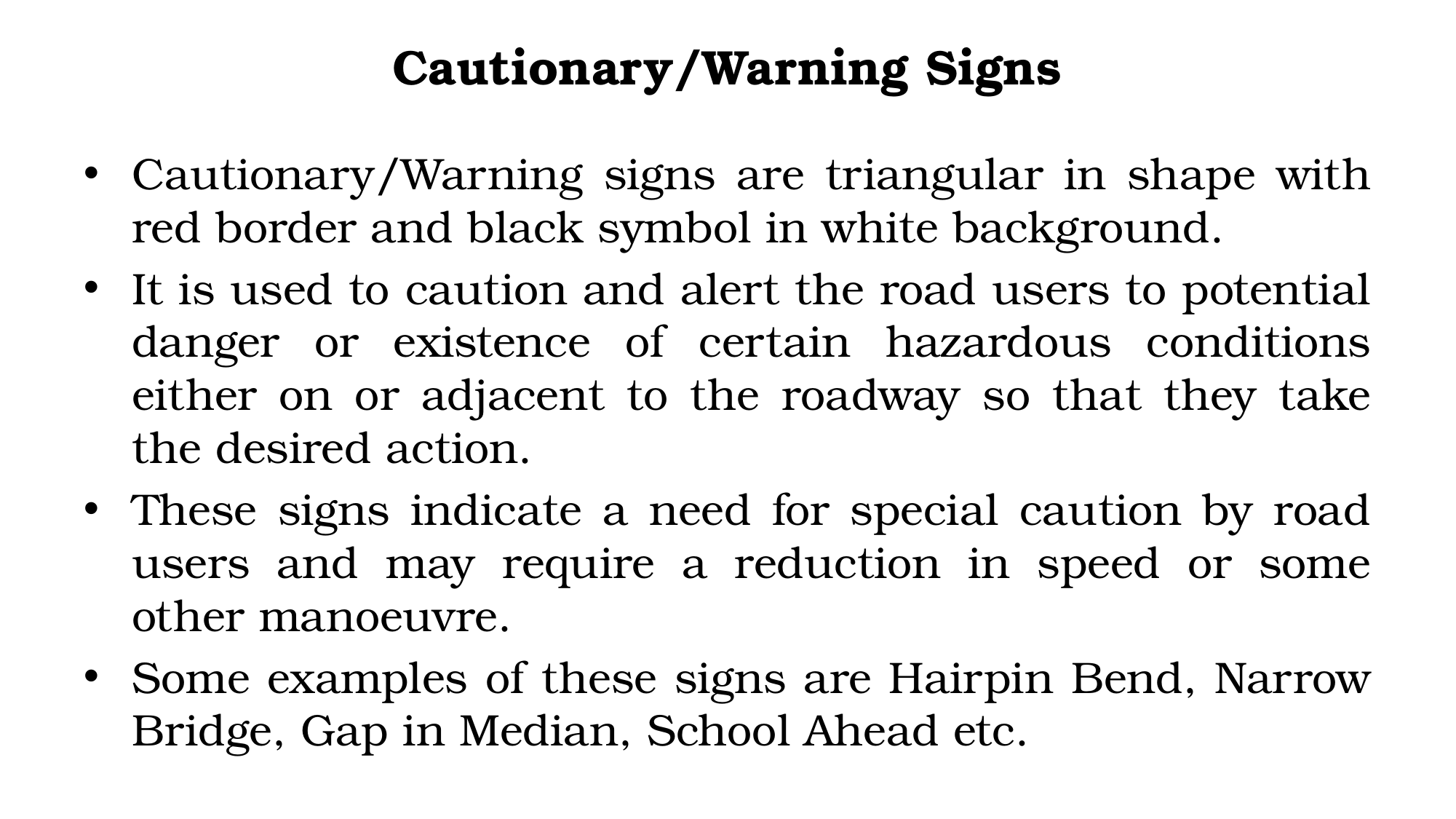

# Cautionary/Warning Signs
Cautionary/Warning signs are triangular in shape with red border and black symbol in white background.
It is used to caution and alert the road users to potential danger or existence of certain hazardous conditions either on or adjacent to the roadway so that they take the desired action.
These signs indicate a need for special caution by road users and may require a reduction in speed or some other manoeuvre.
Some examples of these signs are Hairpin Bend, Narrow Bridge, Gap in Median, School Ahead etc.